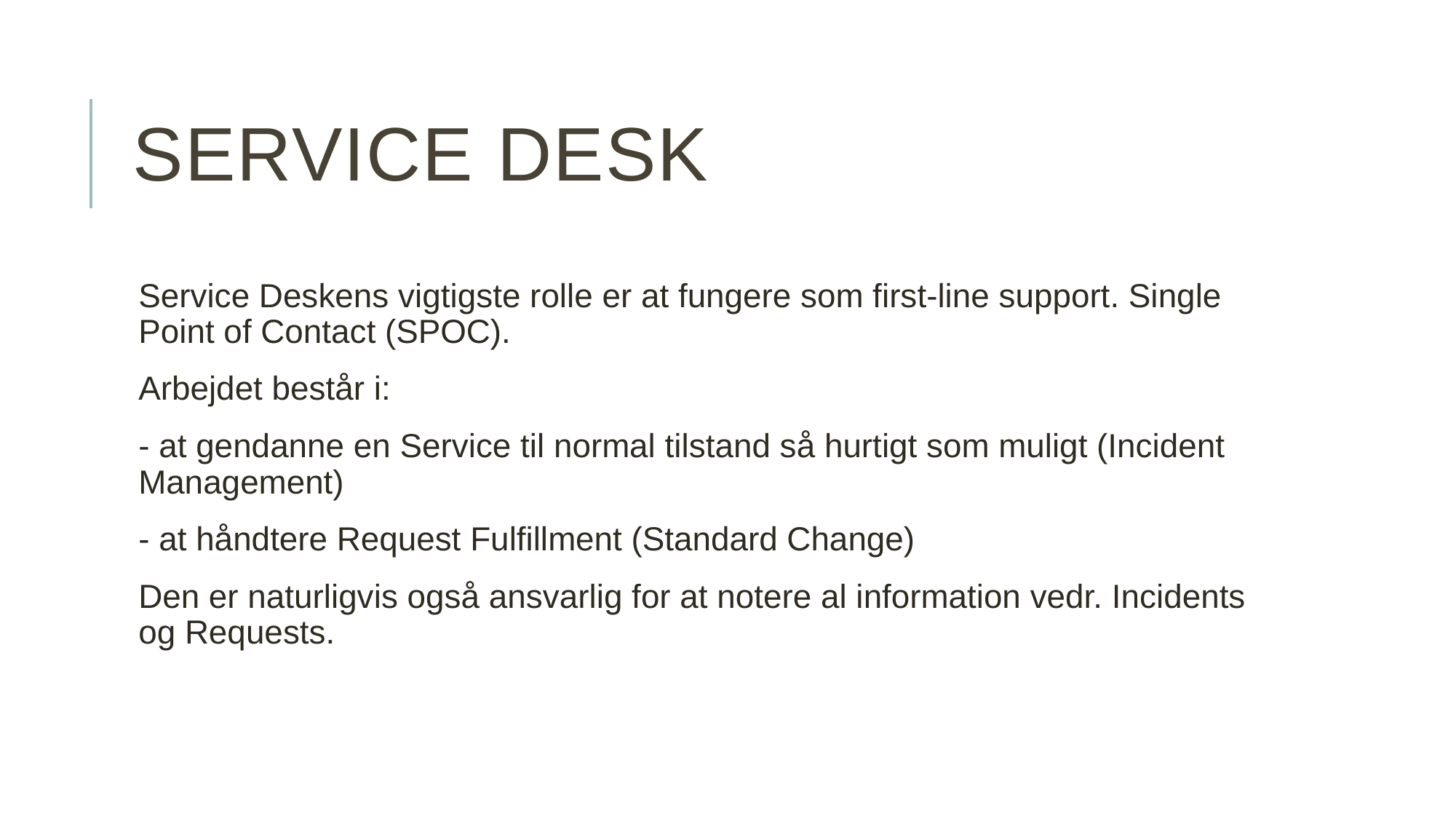

# Service desk
Service Deskens vigtigste rolle er at fungere som first-line support. Single Point of Contact (SPOC).
Arbejdet består i:
- at gendanne en Service til normal tilstand så hurtigt som muligt (Incident Management)
- at håndtere Request Fulfillment (Standard Change)
Den er naturligvis også ansvarlig for at notere al information vedr. Incidents og Requests.